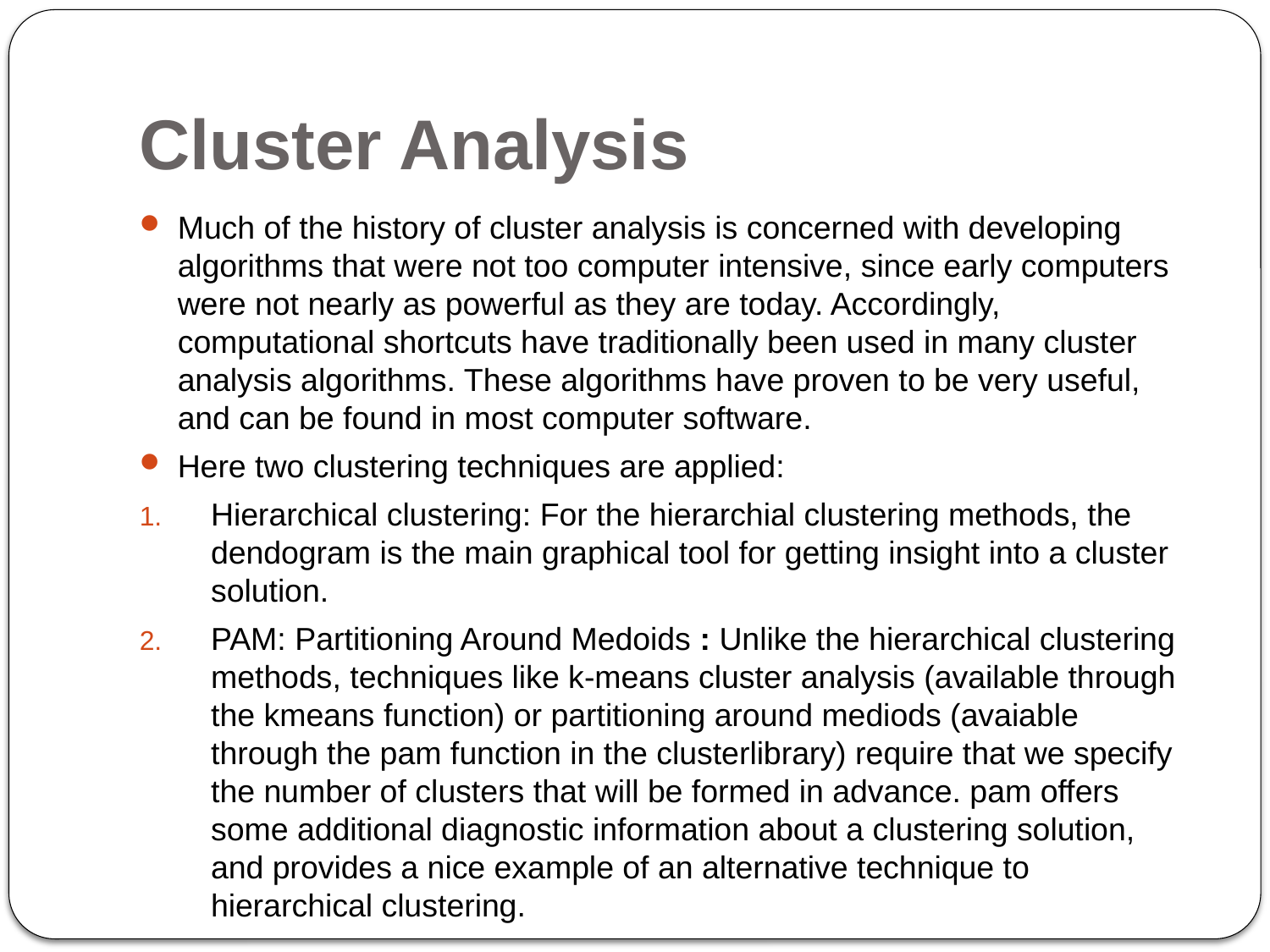

# Cluster Analysis
Much of the history of cluster analysis is concerned with developing algorithms that were not too computer intensive, since early computers were not nearly as powerful as they are today. Accordingly, computational shortcuts have traditionally been used in many cluster analysis algorithms. These algorithms have proven to be very useful, and can be found in most computer software.
Here two clustering techniques are applied:
Hierarchical clustering: For the hierarchial clustering methods, the dendogram is the main graphical tool for getting insight into a cluster solution.
PAM: Partitioning Around Medoids : Unlike the hierarchical clustering methods, techniques like k-means cluster analysis (available through the kmeans function) or partitioning around mediods (avaiable through the pam function in the clusterlibrary) require that we specify the number of clusters that will be formed in advance. pam offers some additional diagnostic information about a clustering solution, and provides a nice example of an alternative technique to hierarchical clustering.